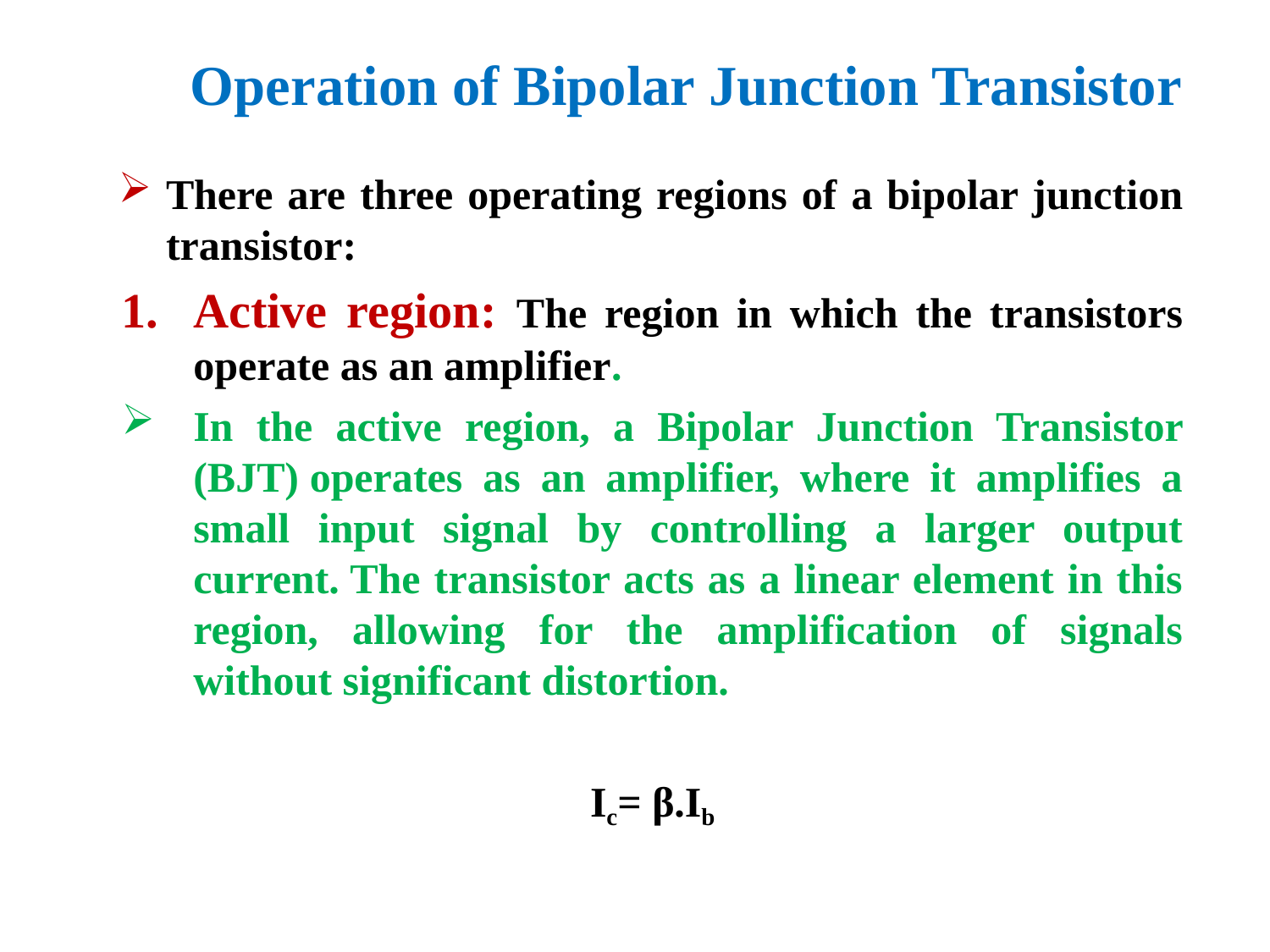

Operation of Bipolar Junction Transistor

There are three operating regions of a bipolar junction transistor:
Active region: The region in which the transistors operate as an amplifier.
In the active region, a Bipolar Junction Transistor (BJT) operates as an amplifier, where it amplifies a small input signal by controlling a larger output current. The transistor acts as a linear element in this region, allowing for the amplification of signals without significant distortion.

Ic= β.Ib